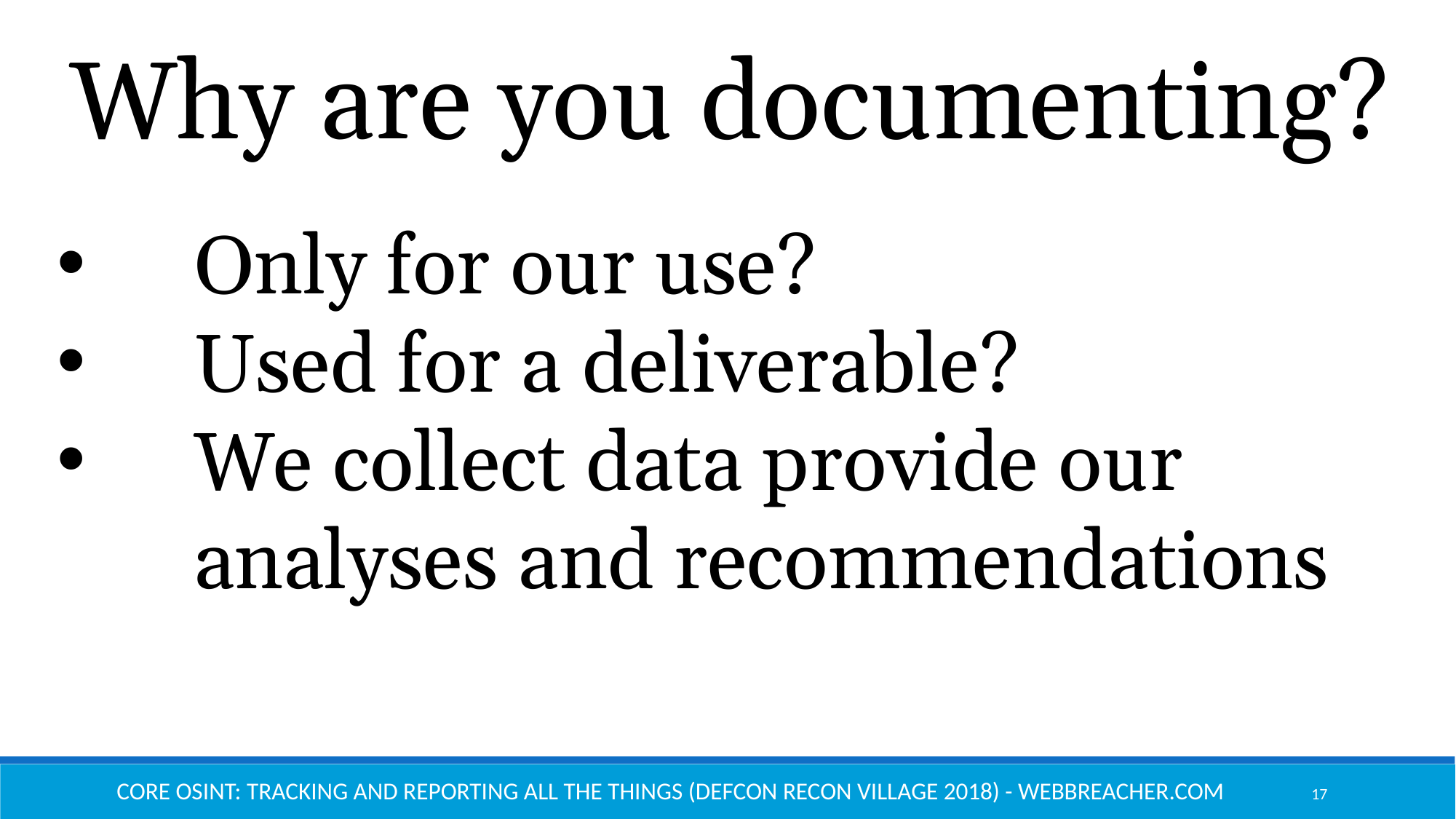

Why are you documenting?
Only for our use?
Used for a deliverable?
We collect data provide our analyses and recommendations
Core OSINT: Tracking and Reporting All the Things (Defcon Recon Village 2018) - Webbreacher.com
17